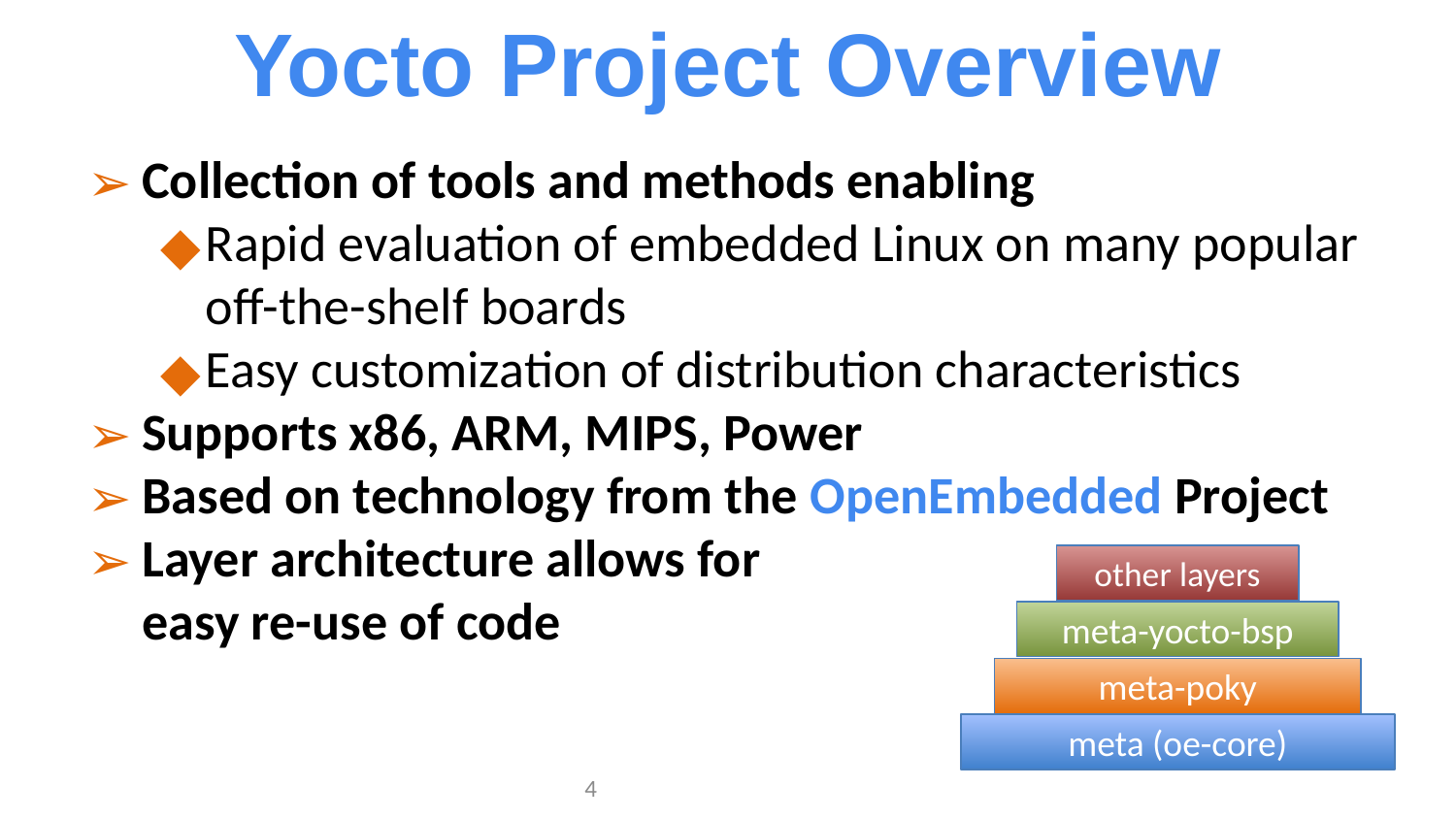

Yocto Project Overview
Collection of tools and methods enabling
Rapid evaluation of embedded Linux on many popular off-the-shelf boards
Easy customization of distribution characteristics
Supports x86, ARM, MIPS, Power
Based on technology from the OpenEmbedded Project
Layer architecture allows for
easy re-use of code
other layers
meta-yocto-bsp
meta-poky
meta (oe-core)
4